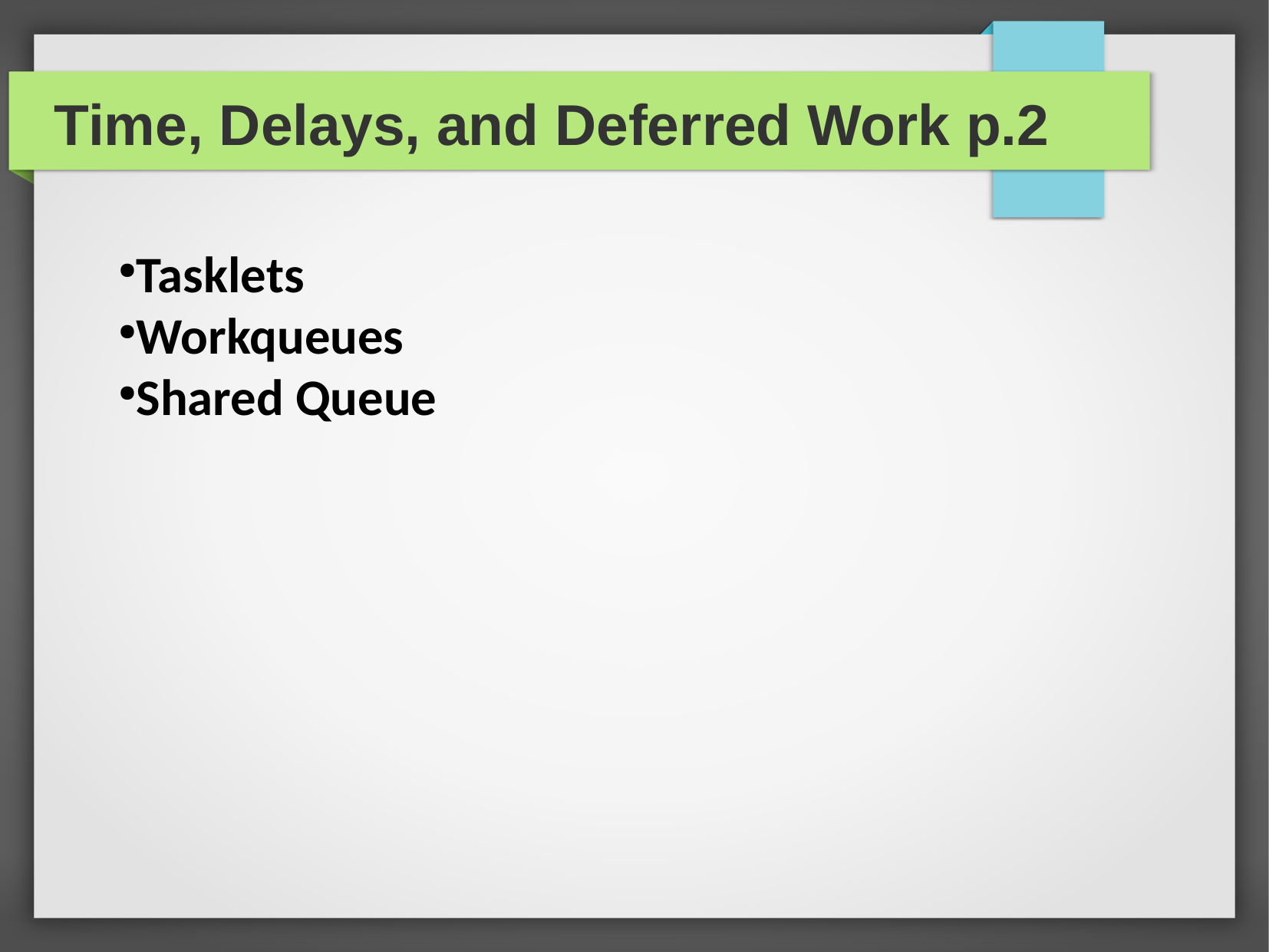

Time, Delays, and Deferred Work p.2
Tasklets
Workqueues
Shared Queue